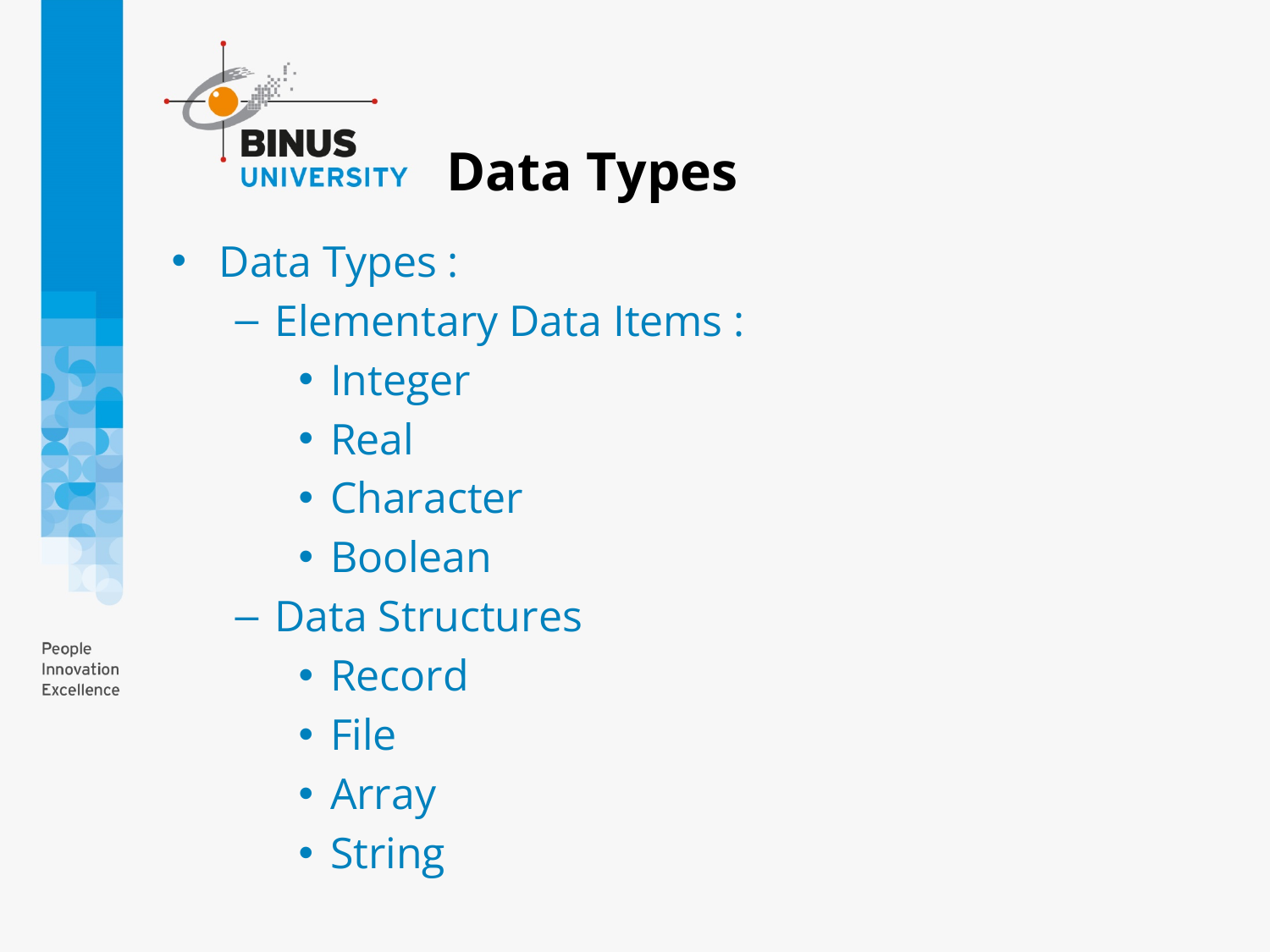

# Data Types
Data Types :
Elementary Data Items :
Integer
Real
Character
Boolean
Data Structures
Record
File
Array
String